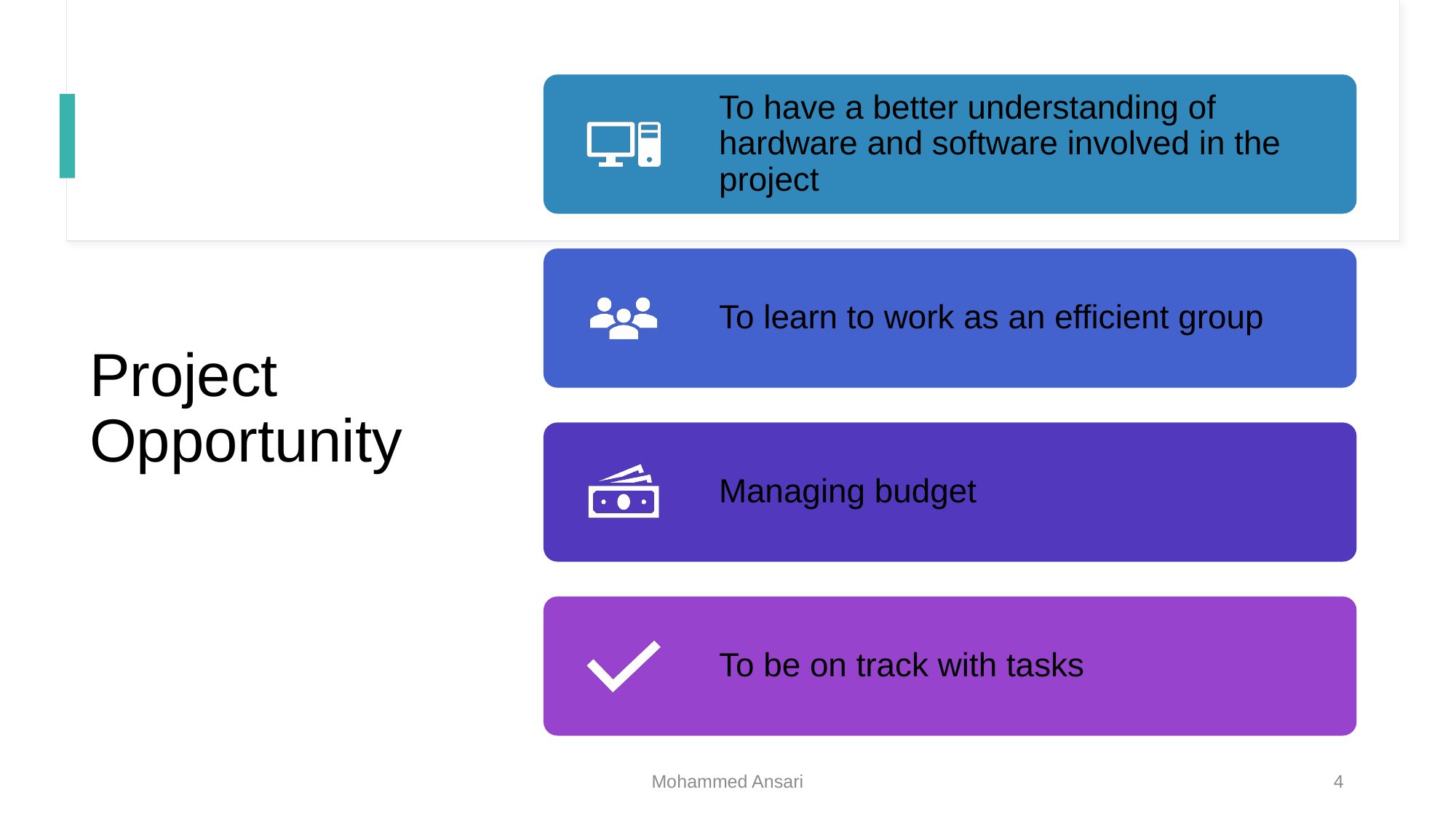

To have a better understanding of hardware and software involved in the project
To learn to work as an efficient group
Managing budget
To be on track with tasks
# Project Opportunity
Mohammed Ansari
4